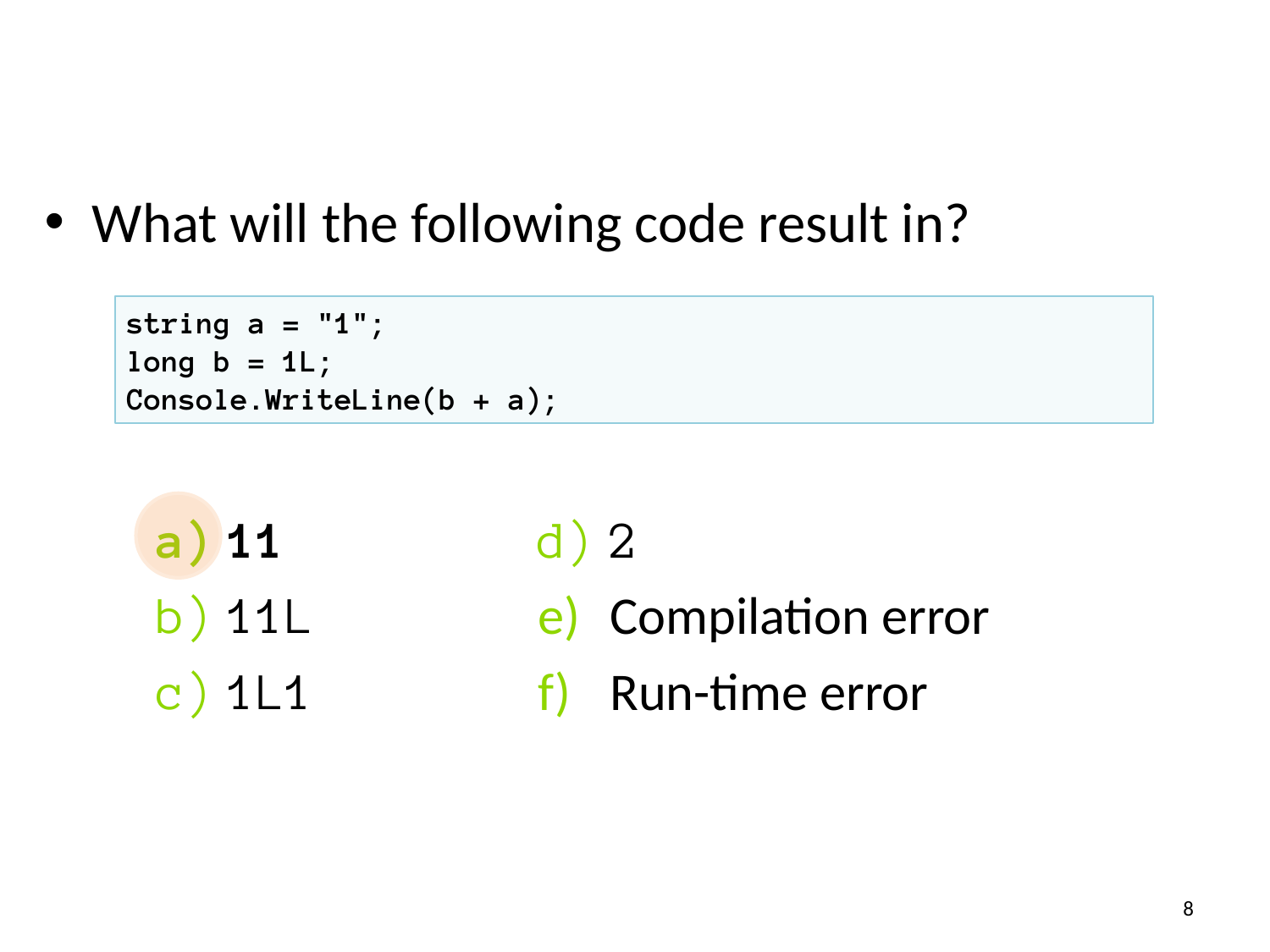

What will the following code result in?
string a = "1";
long b = 1L;
Console.WriteLine(b + a);
11
11L
1L1
2
Compilation error
Run-time error

8